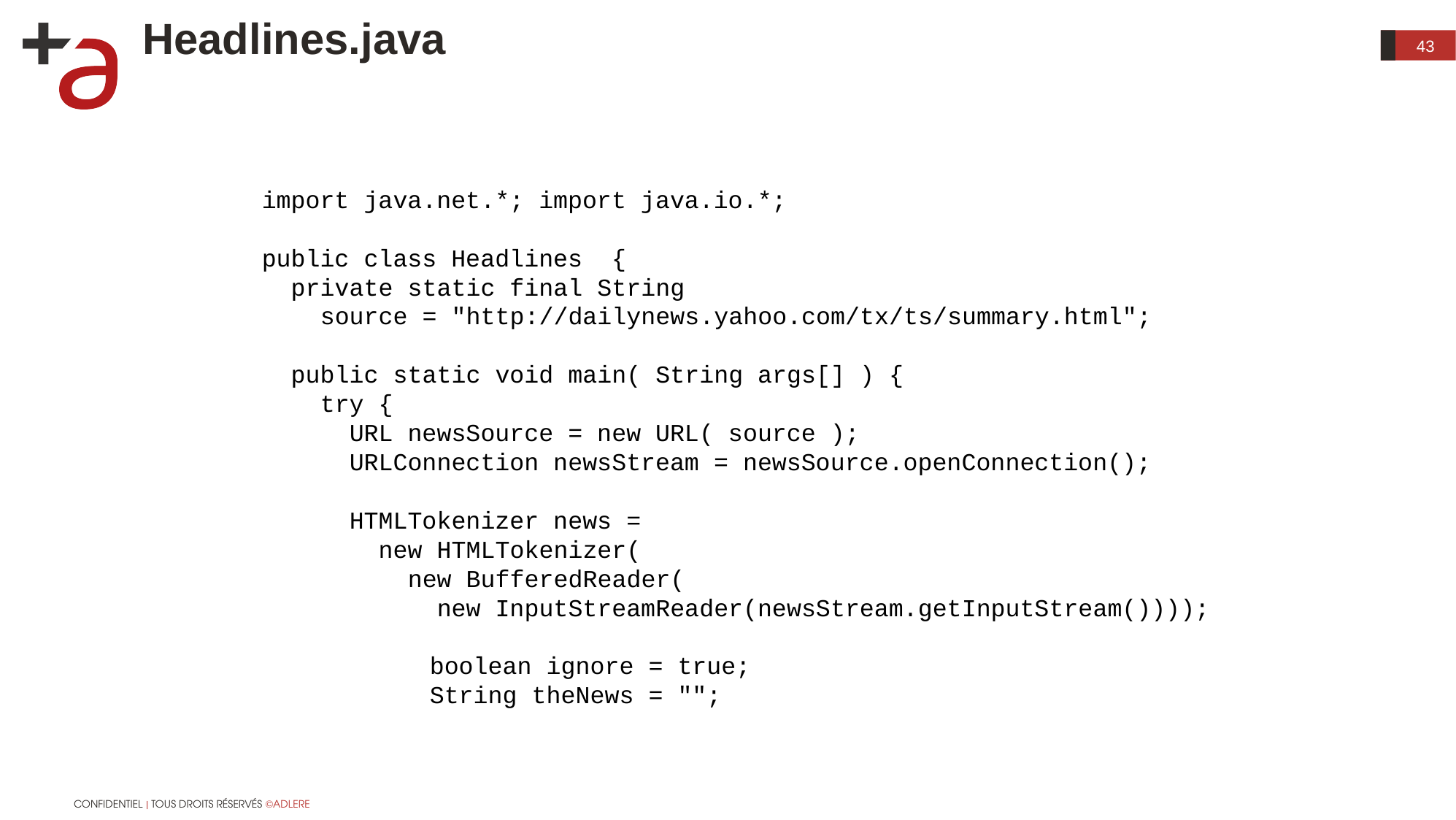

# Headlines.java
43

import java.net.*; import java.io.*;

public class Headlines  {
  private static final String
    source = "http://dailynews.yahoo.com/tx/ts/summary.html";

  public static void main( String args[] ) {
    try {
      URL newsSource = new URL( source );
      URLConnection newsStream = newsSource.openConnection();

      HTMLTokenizer news =
        new HTMLTokenizer(
          new BufferedReader(
            new InputStreamReader(newsStream.getInputStream())));

	    boolean ignore = true;
	    String theNews = "";